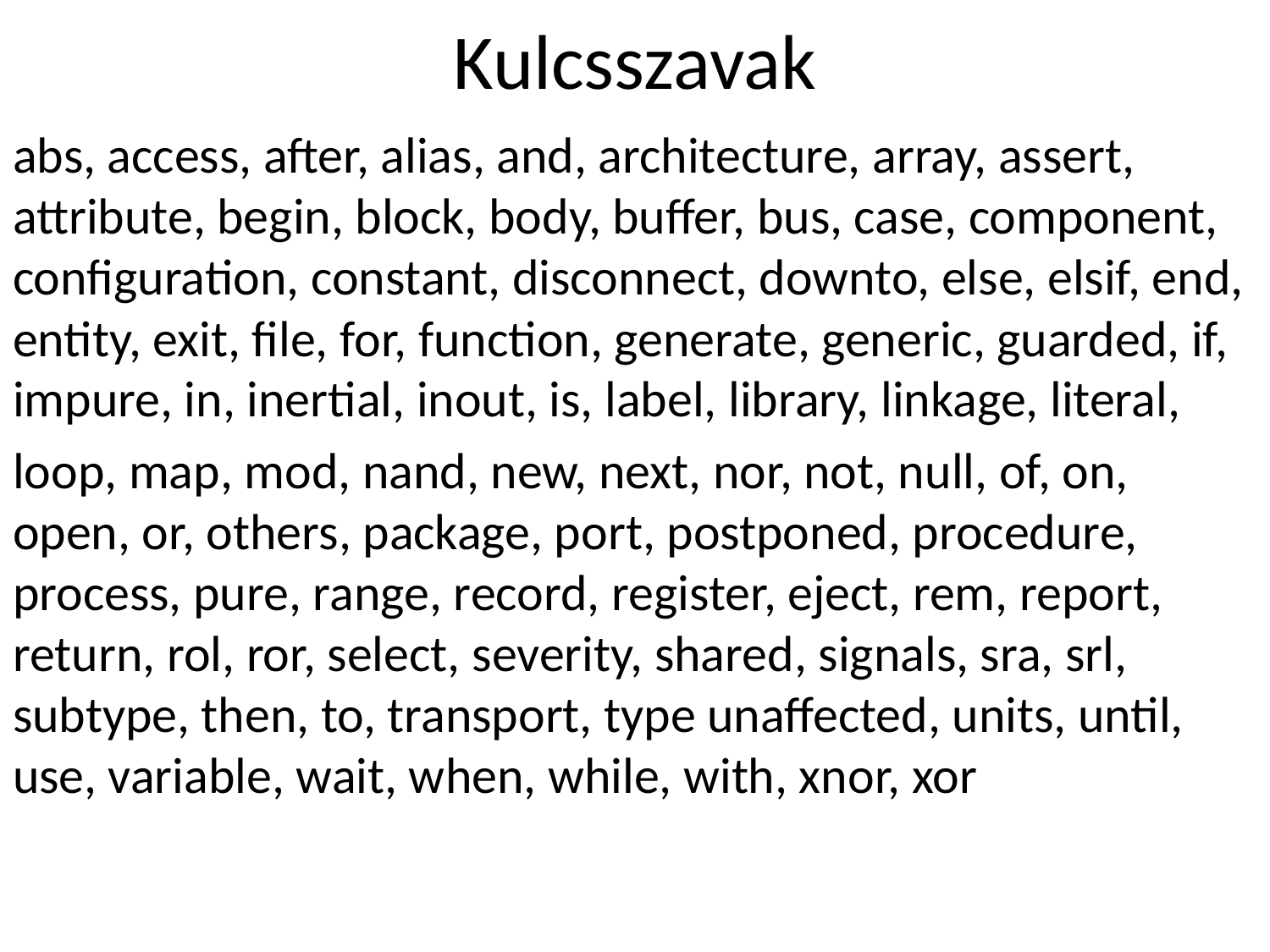

# Kulcsszavak
abs, access, after, alias, and, architecture, array, assert, attribute, begin, block, body, buffer, bus, case, component, configuration, constant, disconnect, downto, else, elsif, end, entity, exit, file, for, function, generate, generic, guarded, if, impure, in, inertial, inout, is, label, library, linkage, literal,
loop, map, mod, nand, new, next, nor, not, null, of, on, open, or, others, package, port, postponed, procedure, process, pure, range, record, register, eject, rem, report, return, rol, ror, select, severity, shared, signals, sra, srl, subtype, then, to, transport, type unaffected, units, until, use, variable, wait, when, while, with, xnor, xor